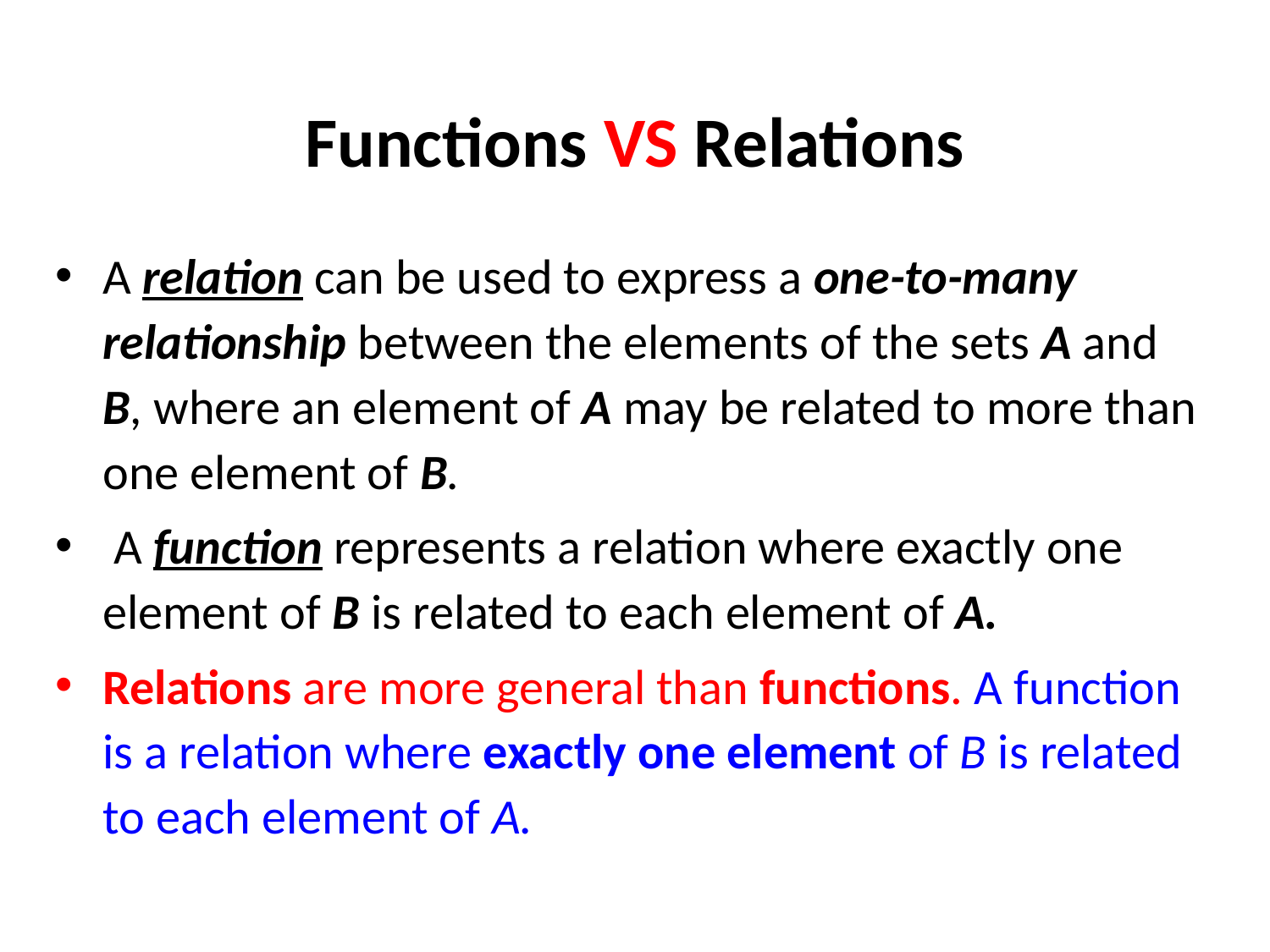

# Functions VS Relations
A relation can be used to express a one-to-many relationship between the elements of the sets A and B, where an element of A may be related to more than one element of B.
 A function represents a relation where exactly one element of B is related to each element of A.
Relations are more general than functions. A function is a relation where exactly one element of B is related to each element of A.